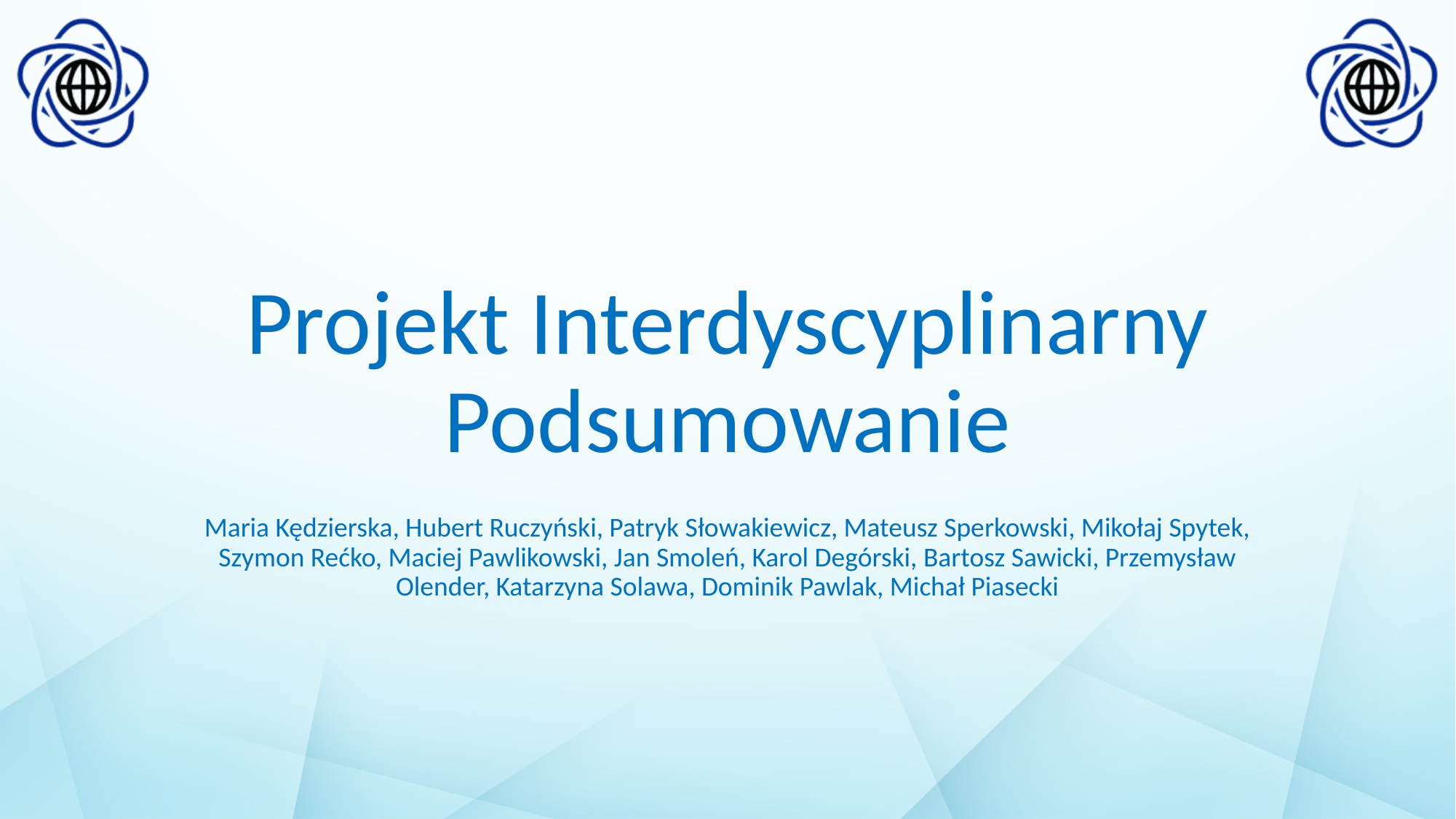

# Projekt Interdyscyplinarny Podsumowanie
Maria Kędzierska, Hubert Ruczyński, Patryk Słowakiewicz, Mateusz Sperkowski, Mikołaj Spytek, Szymon Rećko, Maciej Pawlikowski, Jan Smoleń, Karol Degórski, Bartosz Sawicki, Przemysław Olender, Katarzyna Solawa, Dominik Pawlak, Michał Piasecki